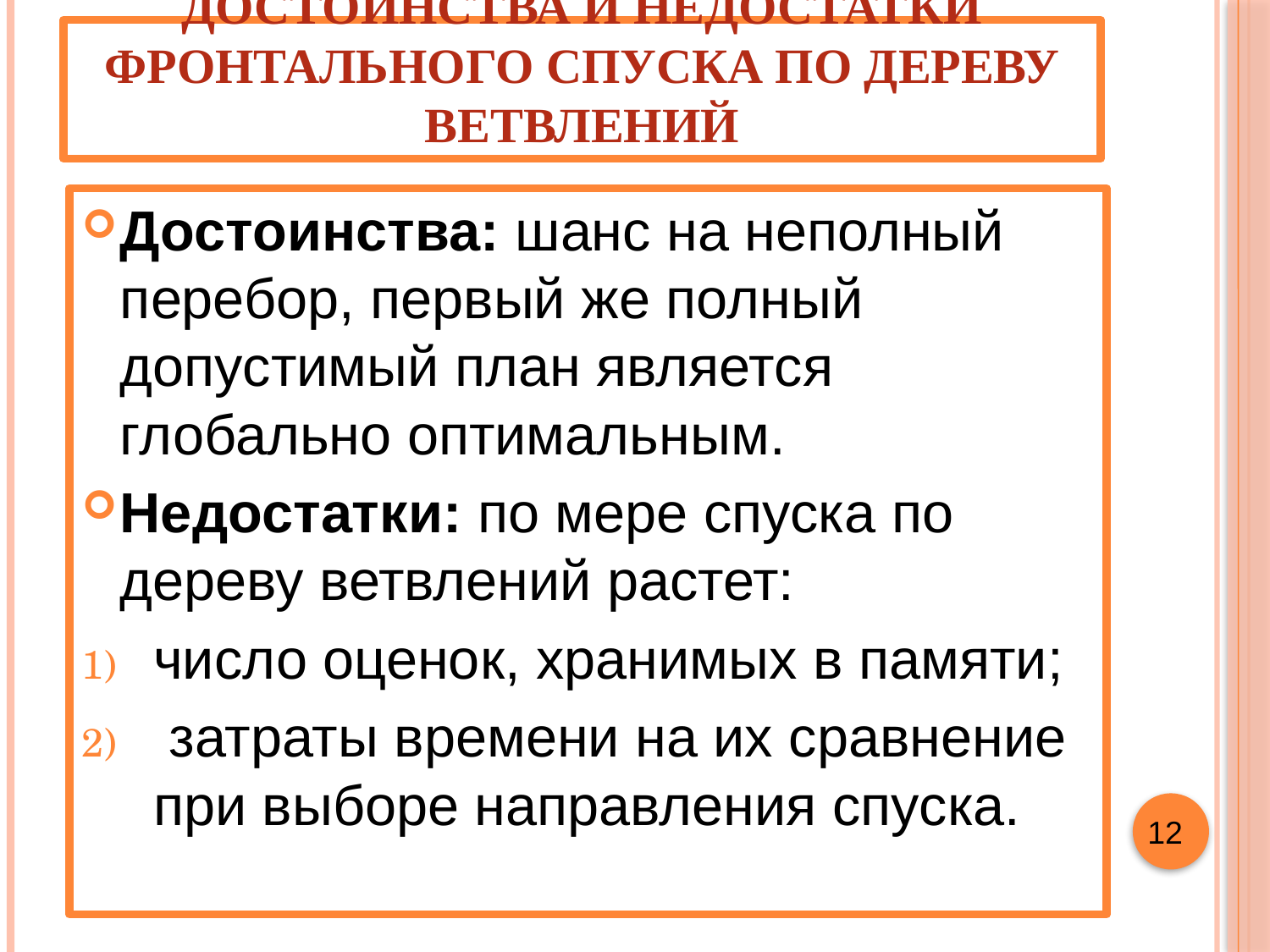

# Достоинства и недостатки фронтального спуска по дереву ветвлений
Достоинства: шанс на неполный перебор, первый же полный допустимый план является глобально оптимальным.
Недостатки: по мере спуска по дереву ветвлений растет:
число оценок, хранимых в памяти;
 затраты времени на их сравнение при выборе направления спуска.
12